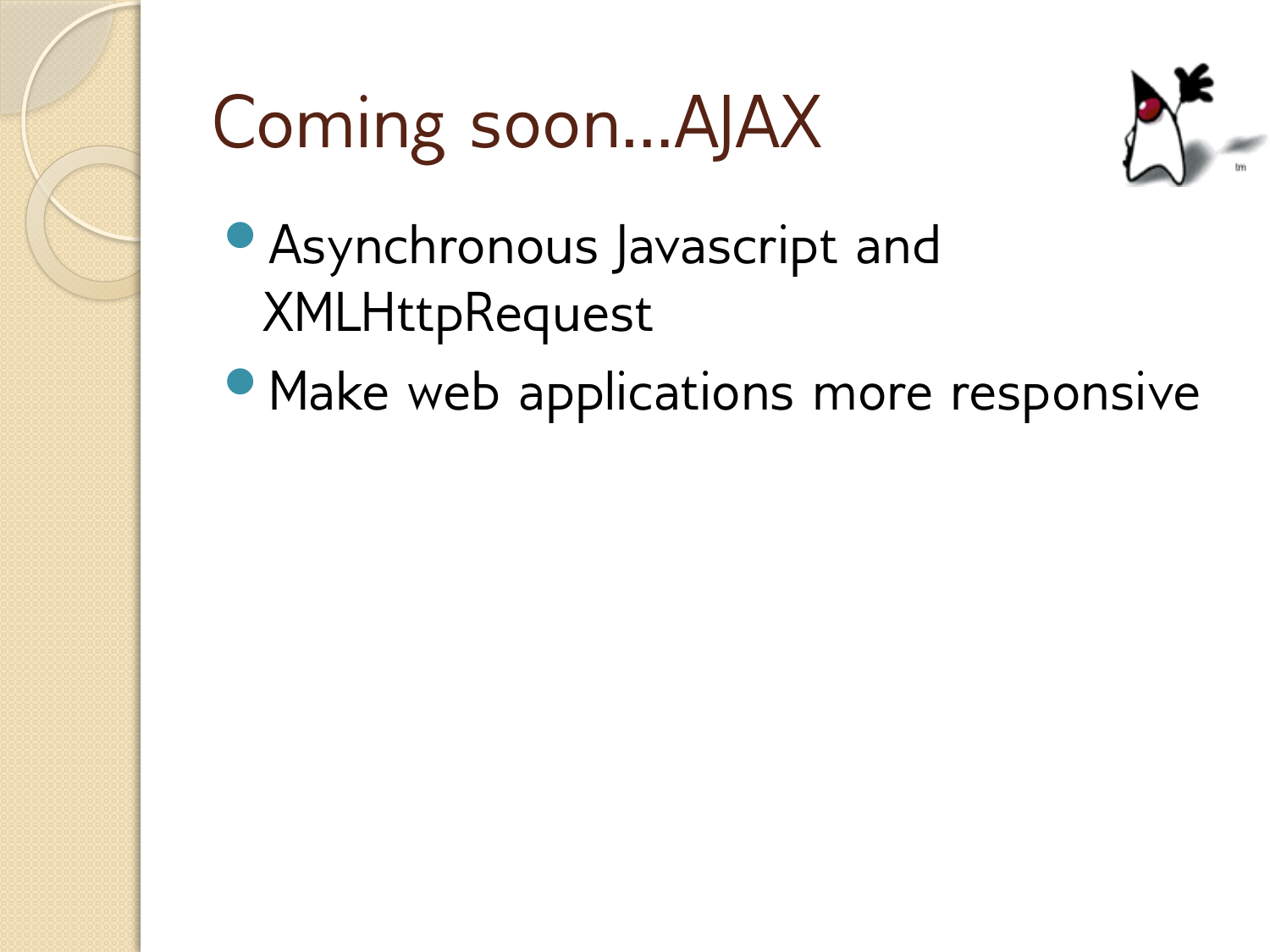

# Coming soon…AJAX
Asynchronous Javascript and XMLHttpRequest
Make web applications more responsive